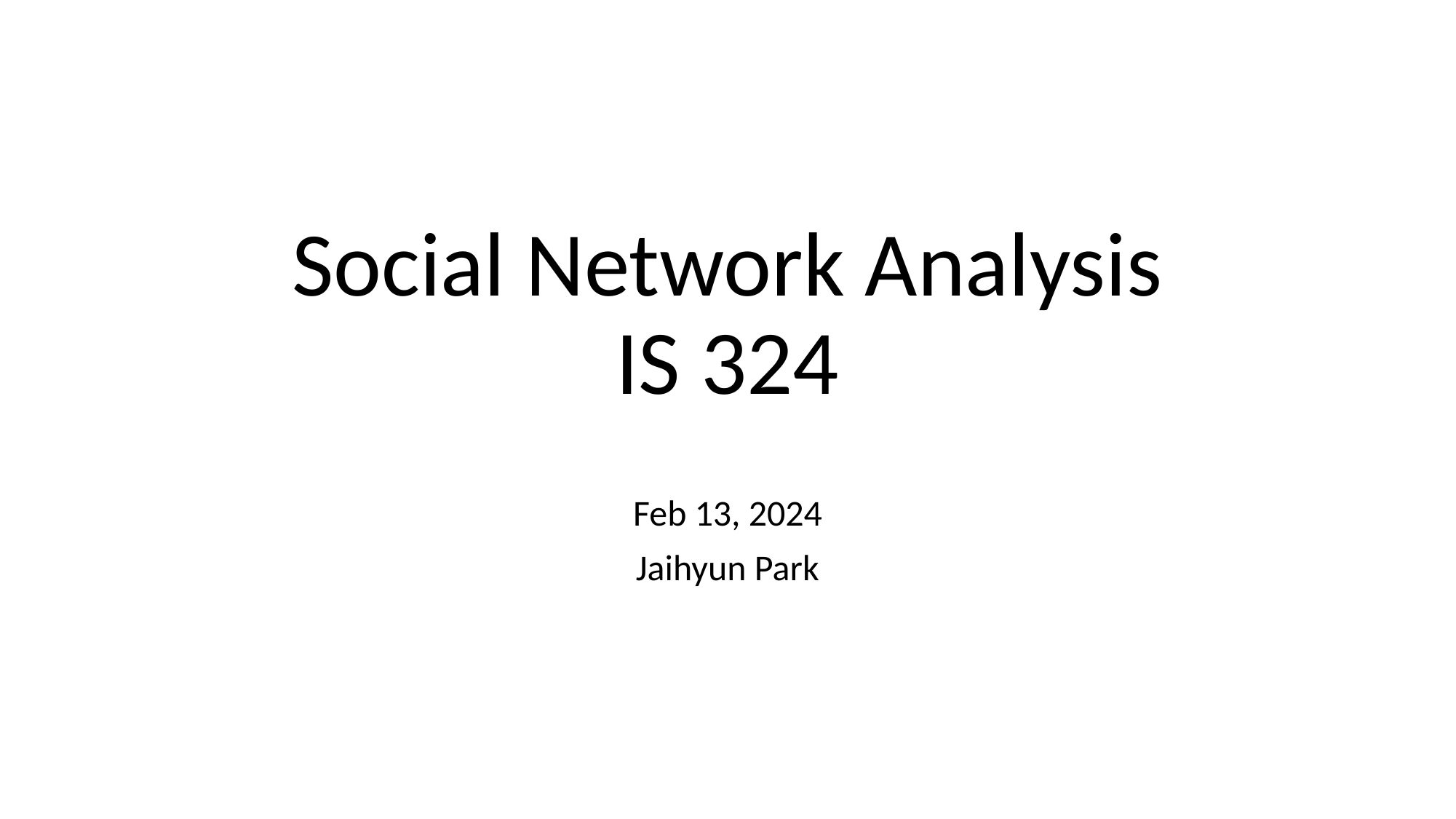

# Social Network Analysis IS 324

Feb 13, 2024
Jaihyun Park